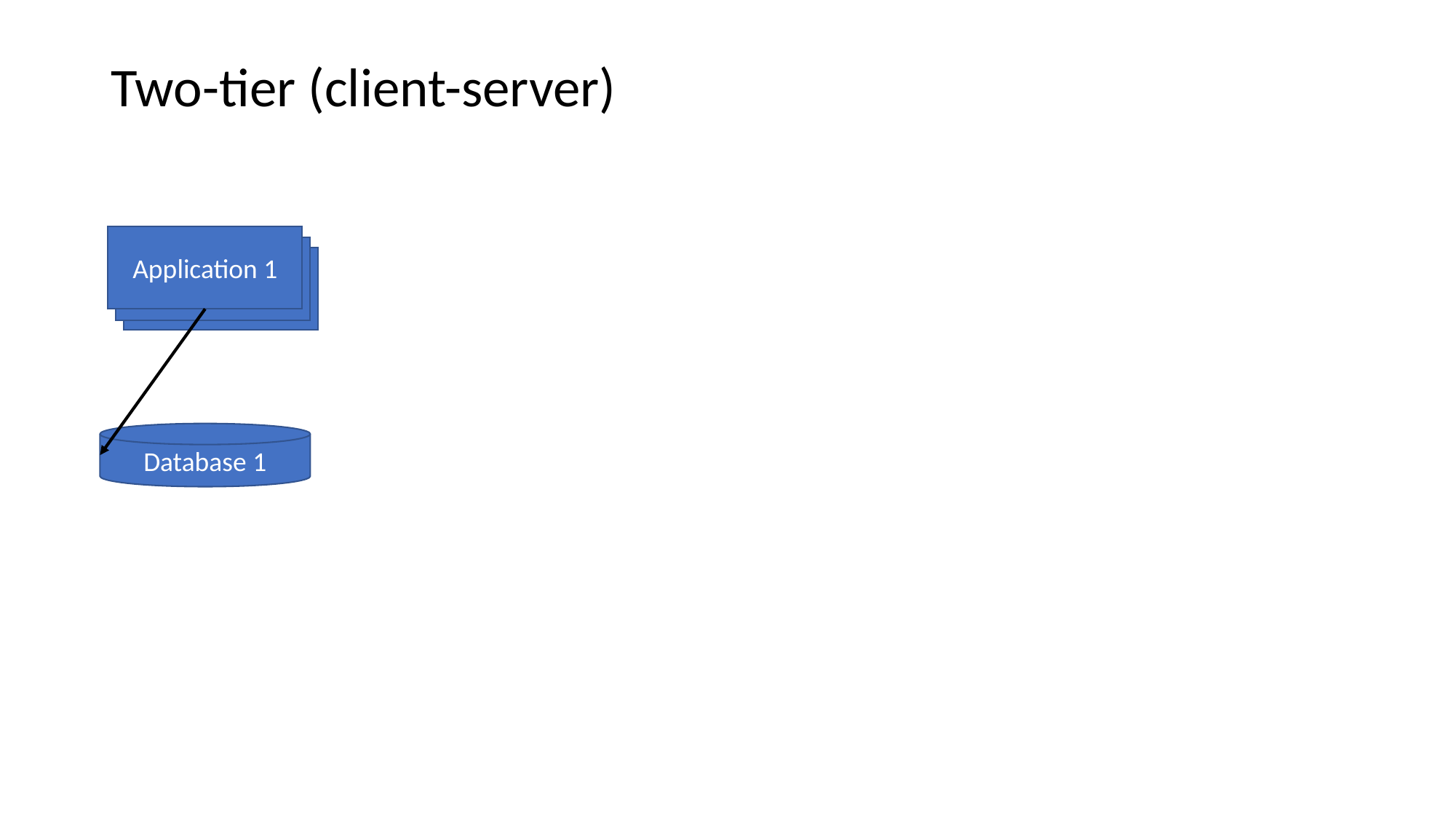

# Two-tier (client-server)
Application 1

Database 1